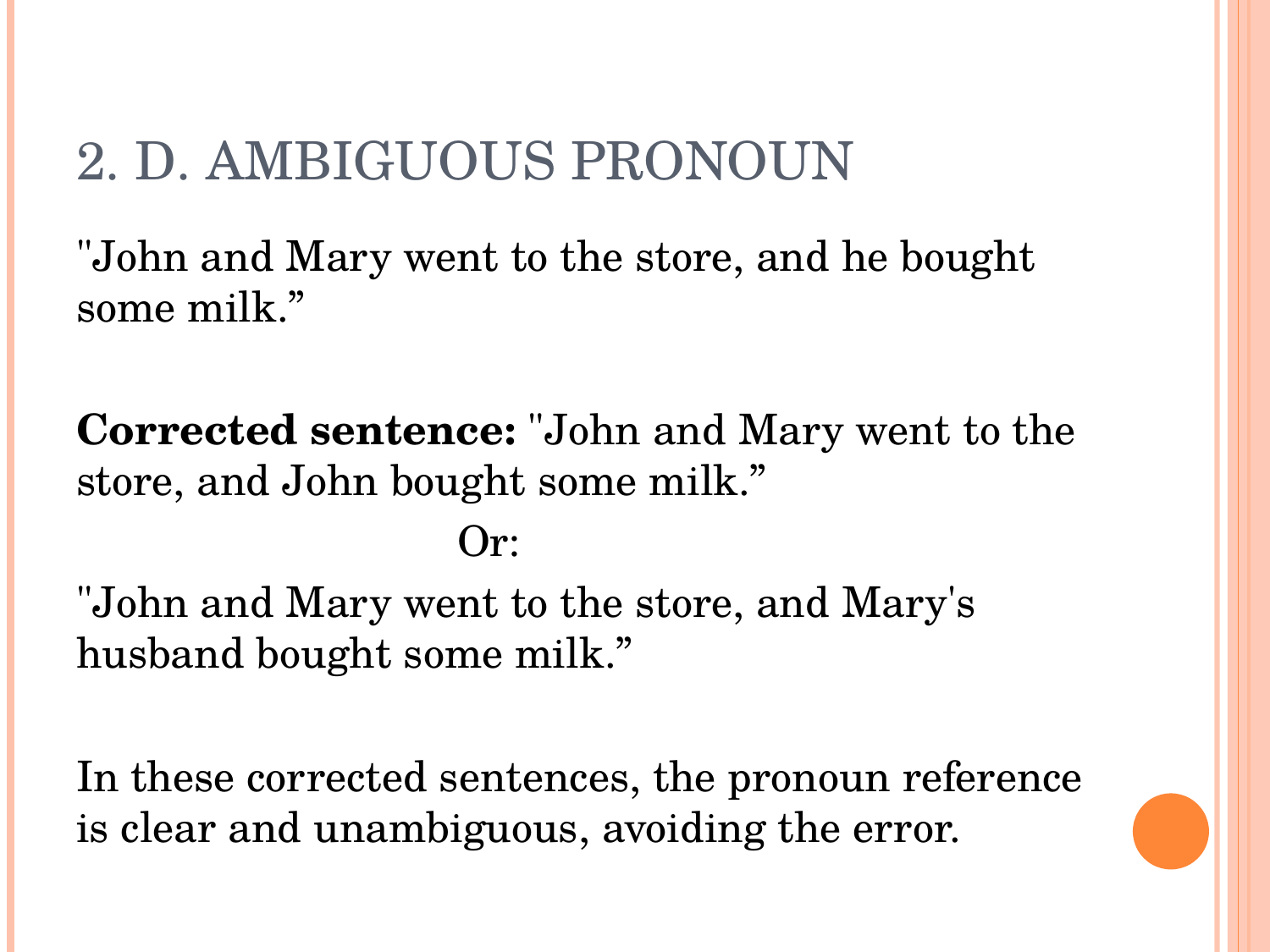

# 2. D. Ambiguous Pronoun
"John and Mary went to the store, and he bought some milk.”

Corrected sentence: "John and Mary went to the store, and John bought some milk.”
			Or:
"John and Mary went to the store, and Mary's husband bought some milk.”

In these corrected sentences, the pronoun reference is clear and unambiguous, avoiding the error.